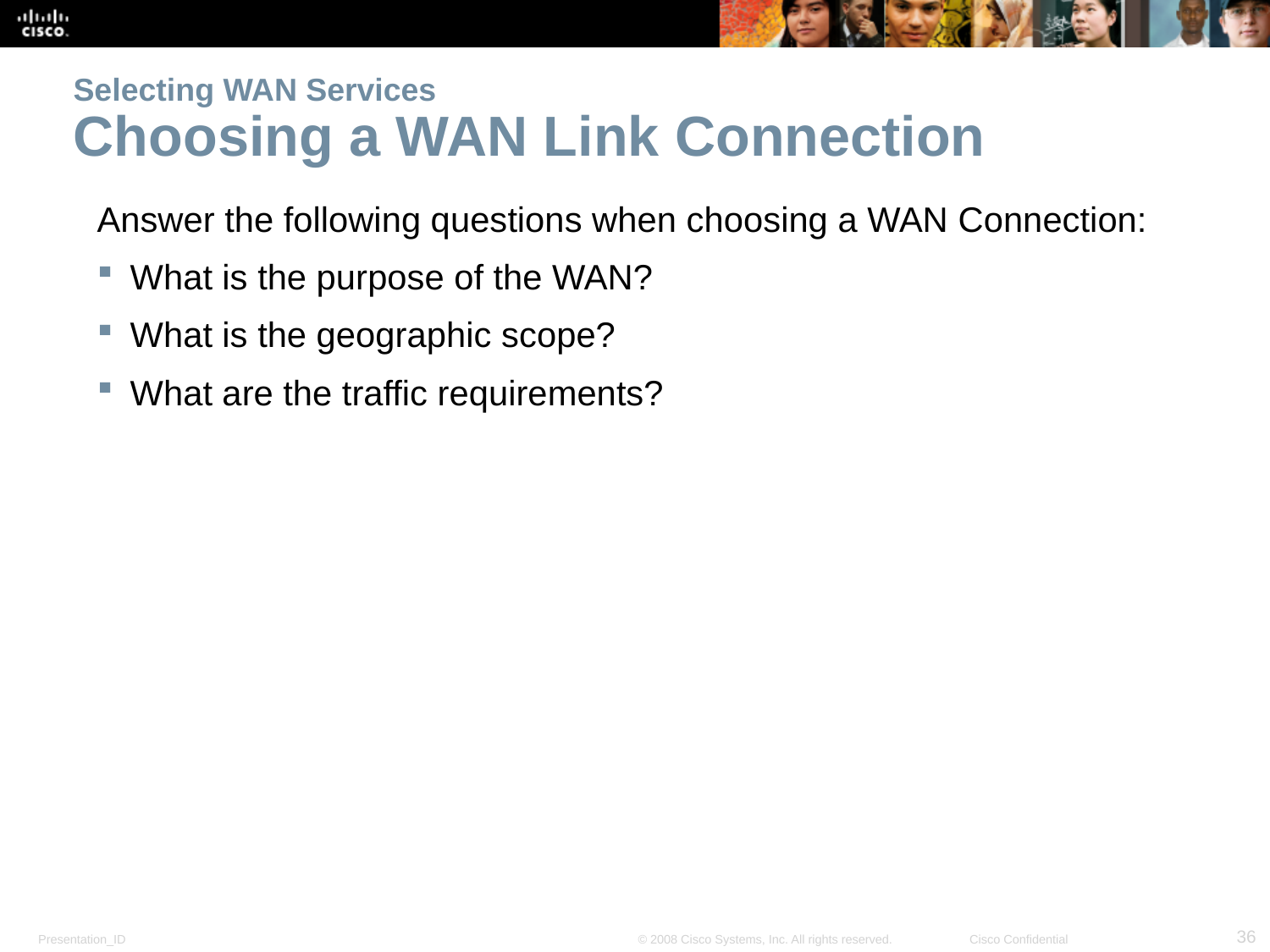

# Selecting WAN Services Choosing a WAN Link Connection
Answer the following questions when choosing a WAN Connection:
What is the purpose of the WAN?
What is the geographic scope?
What are the traffic requirements?